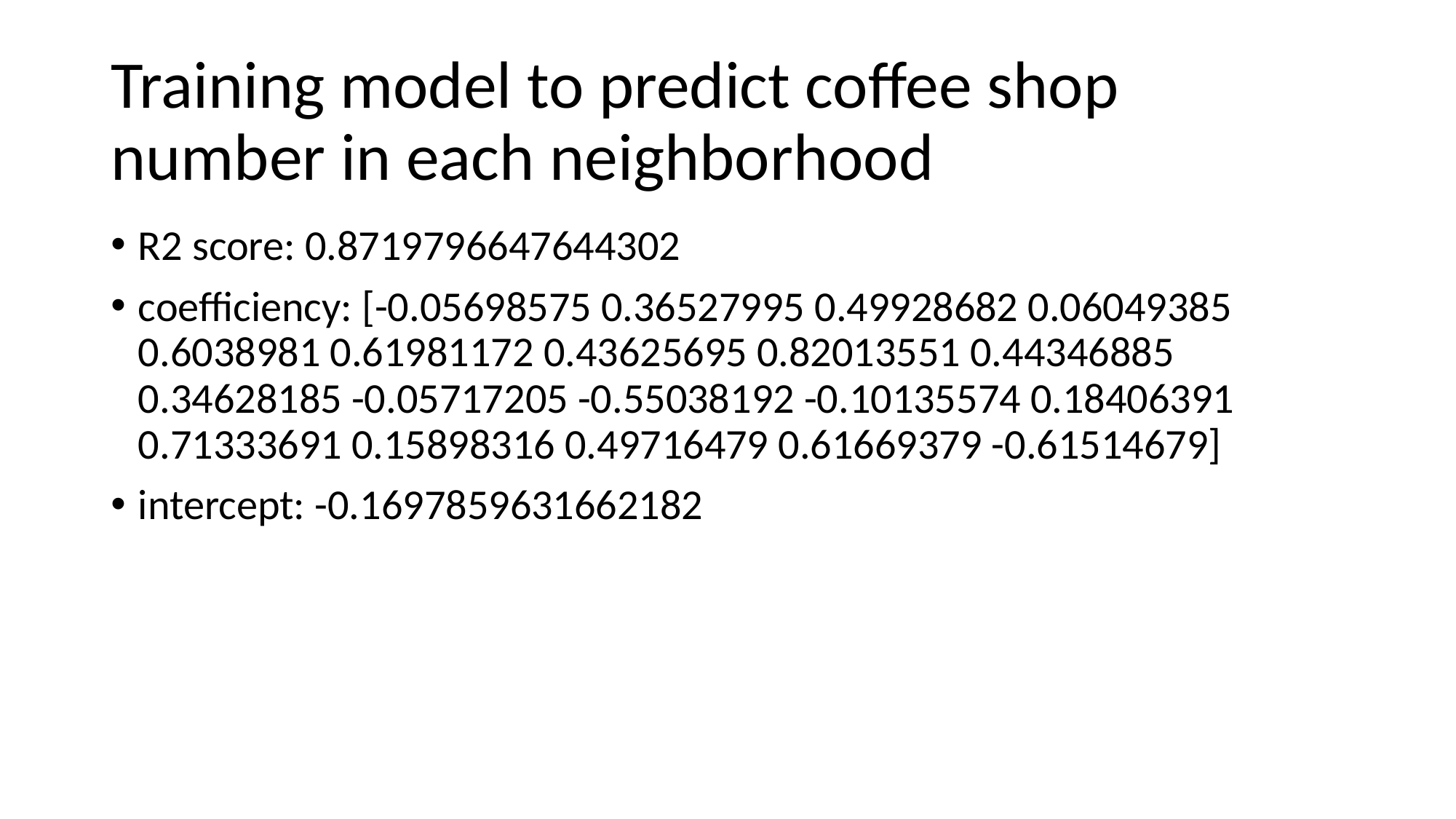

# Training model to predict coffee shop number in each neighborhood
R2 score: 0.8719796647644302
coefficiency: [-0.05698575 0.36527995 0.49928682 0.06049385 0.6038981 0.61981172 0.43625695 0.82013551 0.44346885 0.34628185 -0.05717205 -0.55038192 -0.10135574 0.18406391 0.71333691 0.15898316 0.49716479 0.61669379 -0.61514679]
intercept: -0.1697859631662182